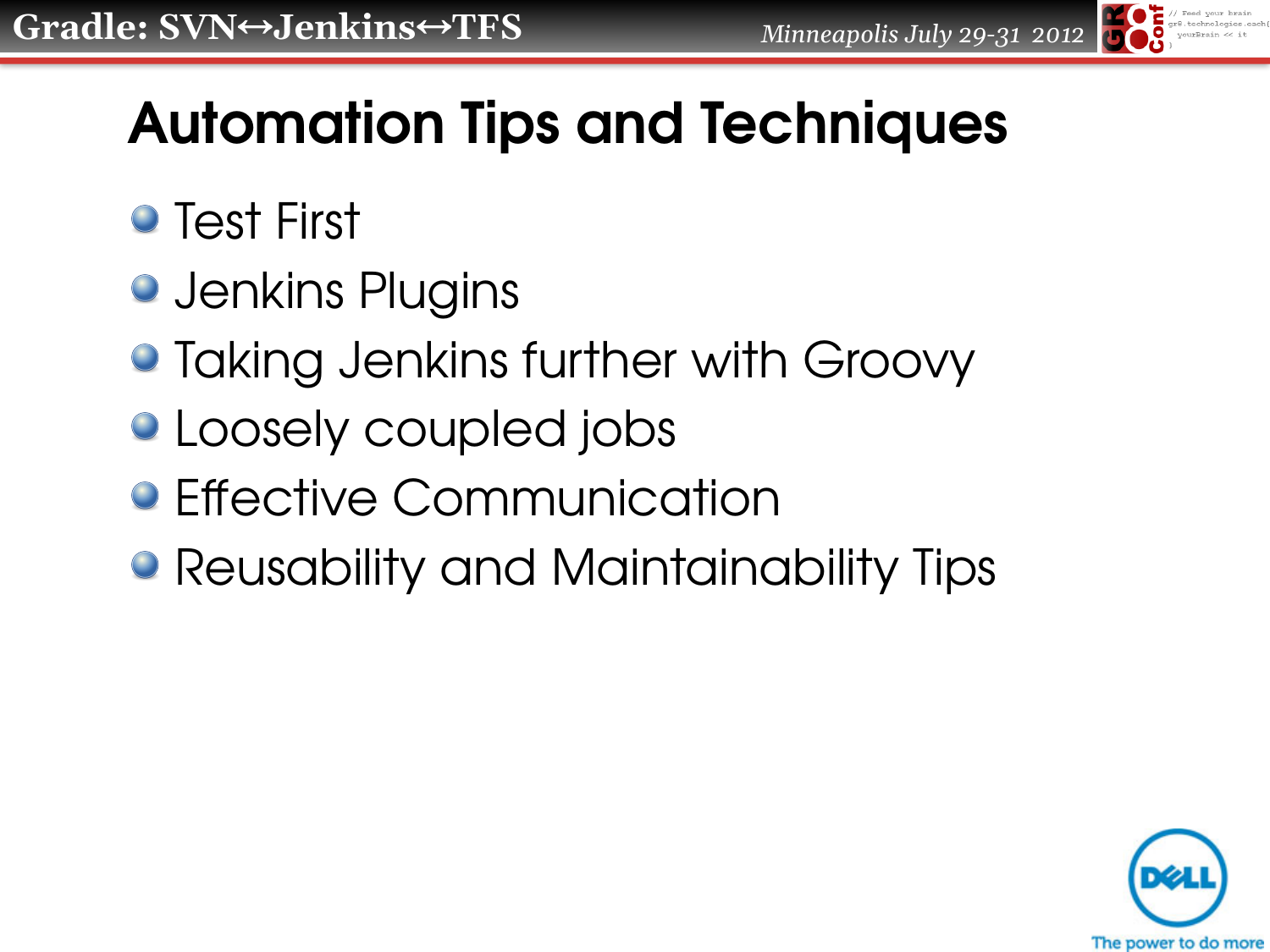

# Automation Tips and Techniques
Test First
Jenkins Plugins
Taking Jenkins further with Groovy
Loosely coupled jobs
Effective Communication
Reusability and Maintainability Tips